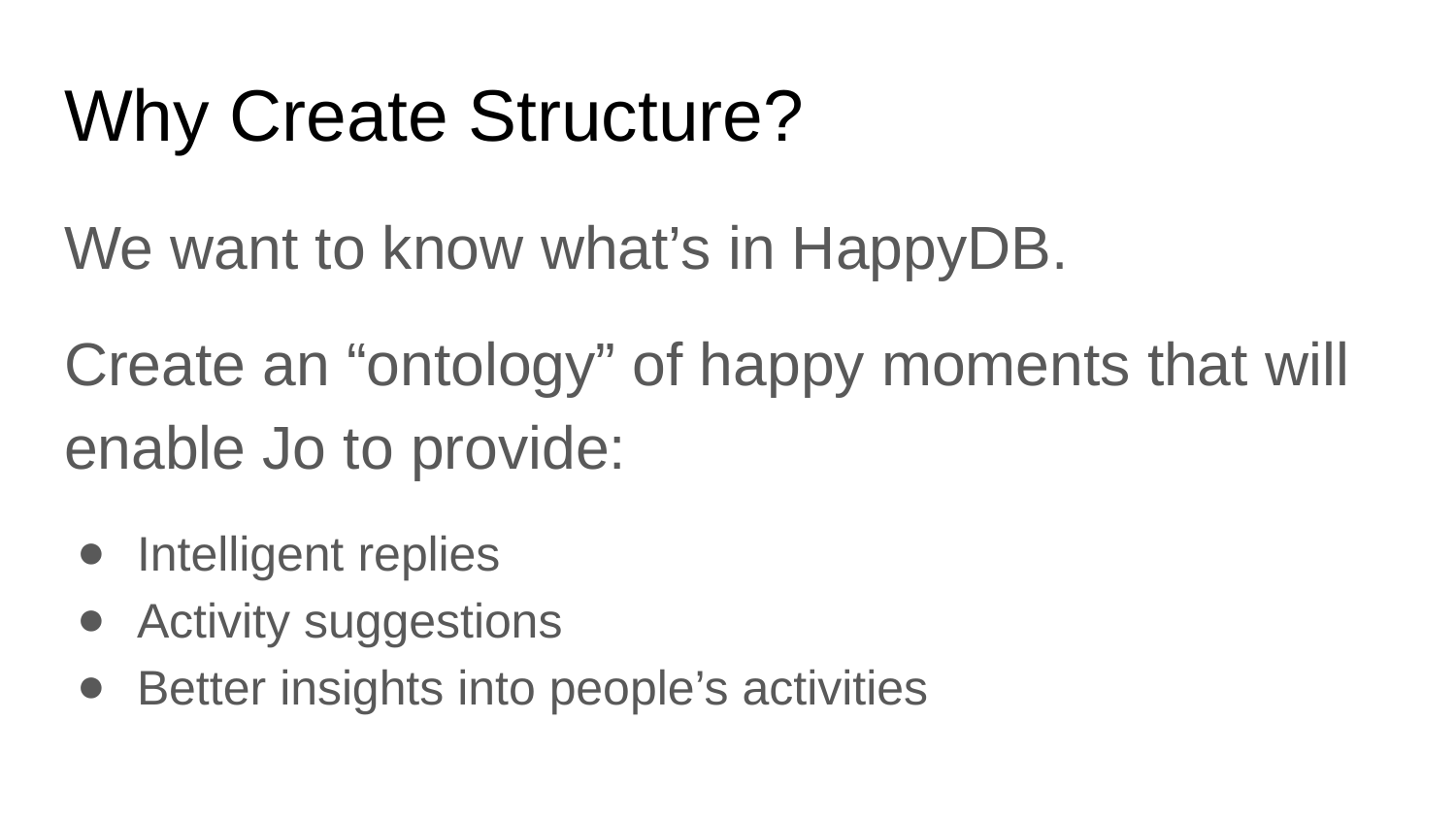

# Why Create Structure?
We want to know what’s in HappyDB.
Create an “ontology” of happy moments that will enable Jo to provide:
Intelligent replies
Activity suggestions
Better insights into people’s activities